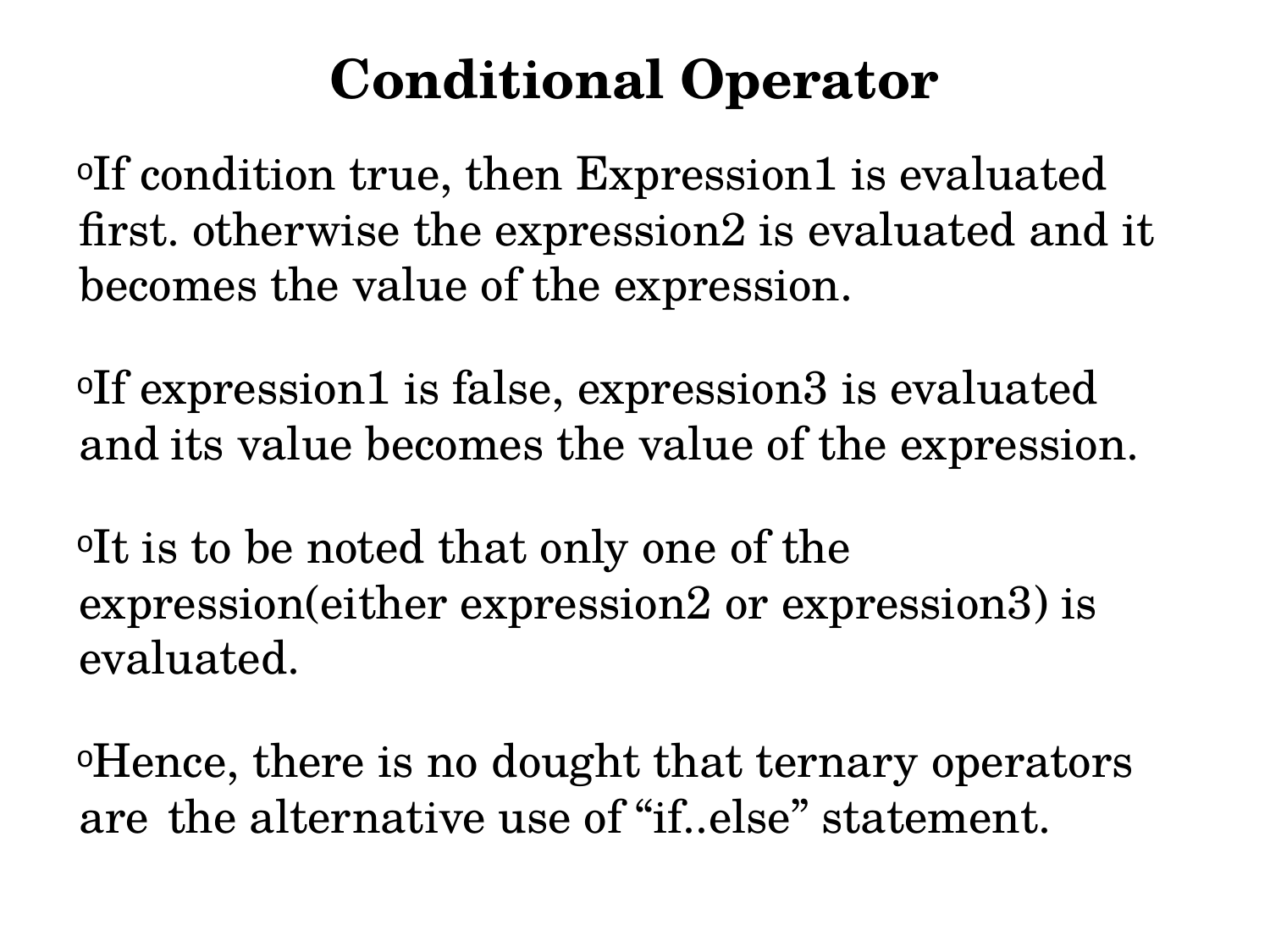

# Conditional Operator
If condition true, then Expression1 is evaluated first. otherwise the expression2 is evaluated and it  becomes the value of the expression.
If expression1 is false, expression3 is evaluated  and	its value becomes the value of the expression.
It is to be noted that only one of the expression(either expression2 or expression3) is  evaluated.
Hence, there is no dought that ternary operators  are	the alternative use of “if..else” statement.